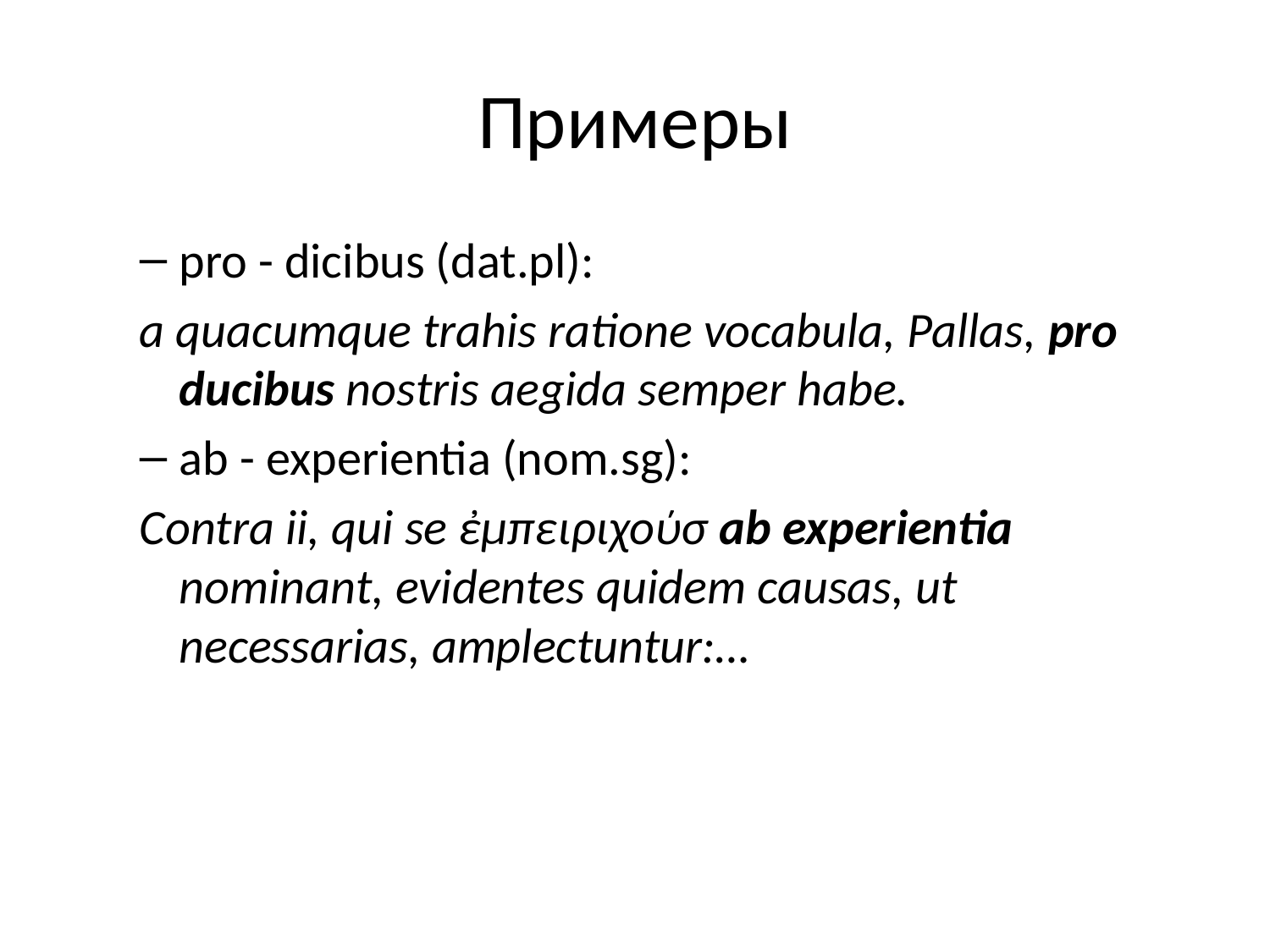

Примеры
pro - dicibus (dat.pl):
a quacumque trahis ratione vocabula, Pallas, pro ducibus nostris aegida semper habe.
ab - experientia (nom.sg):
Contra ii, qui se ἐμπειριχούσ ab experientia nominant, evidentes quidem causas, ut necessarias, amplectuntur:…